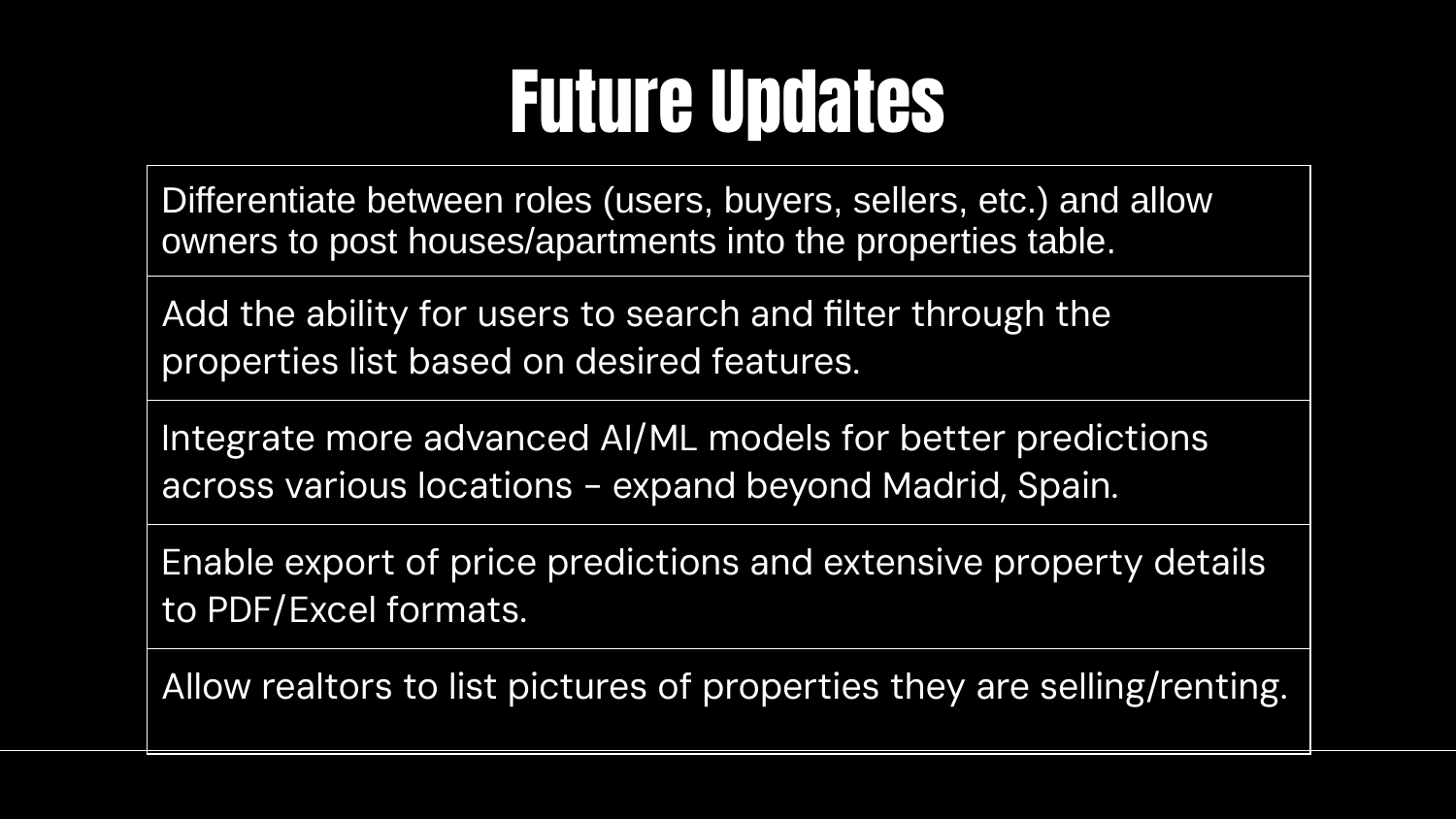

# Future Updates
| Differentiate between roles (users, buyers, sellers, etc.) and allow owners to post houses/apartments into the properties table. |
| --- |
| Add the ability for users to search and filter through the properties list based on desired features. |
| Integrate more advanced AI/ML models for better predictions across various locations - expand beyond Madrid, Spain. |
| Enable export of price predictions and extensive property details to PDF/Excel formats. |
| Allow realtors to list pictures of properties they are selling/renting. |